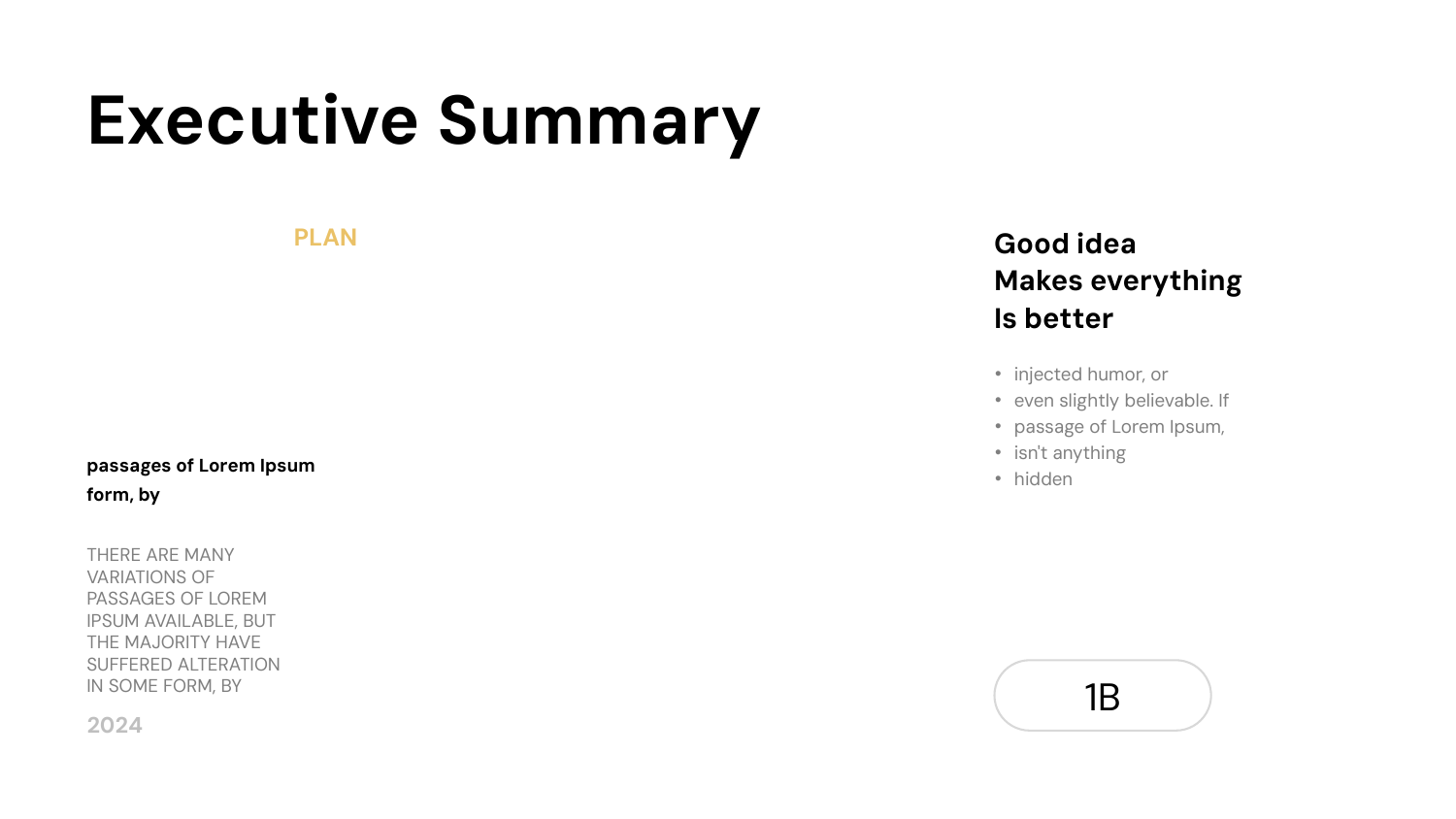

Executive Summary
PLAN
Good idea
Makes everything
Is better

injected humor, or
even slightly believable. If
passage of Lorem Ipsum,
isn't anything
hidden
passages of Lorem Ipsum form, by
THERE ARE MANY VARIATIONS OF PASSAGES OF LOREM IPSUM AVAILABLE, BUT THE MAJORITY HAVE SUFFERED ALTERATION IN SOME FORM, BY

1B
2024